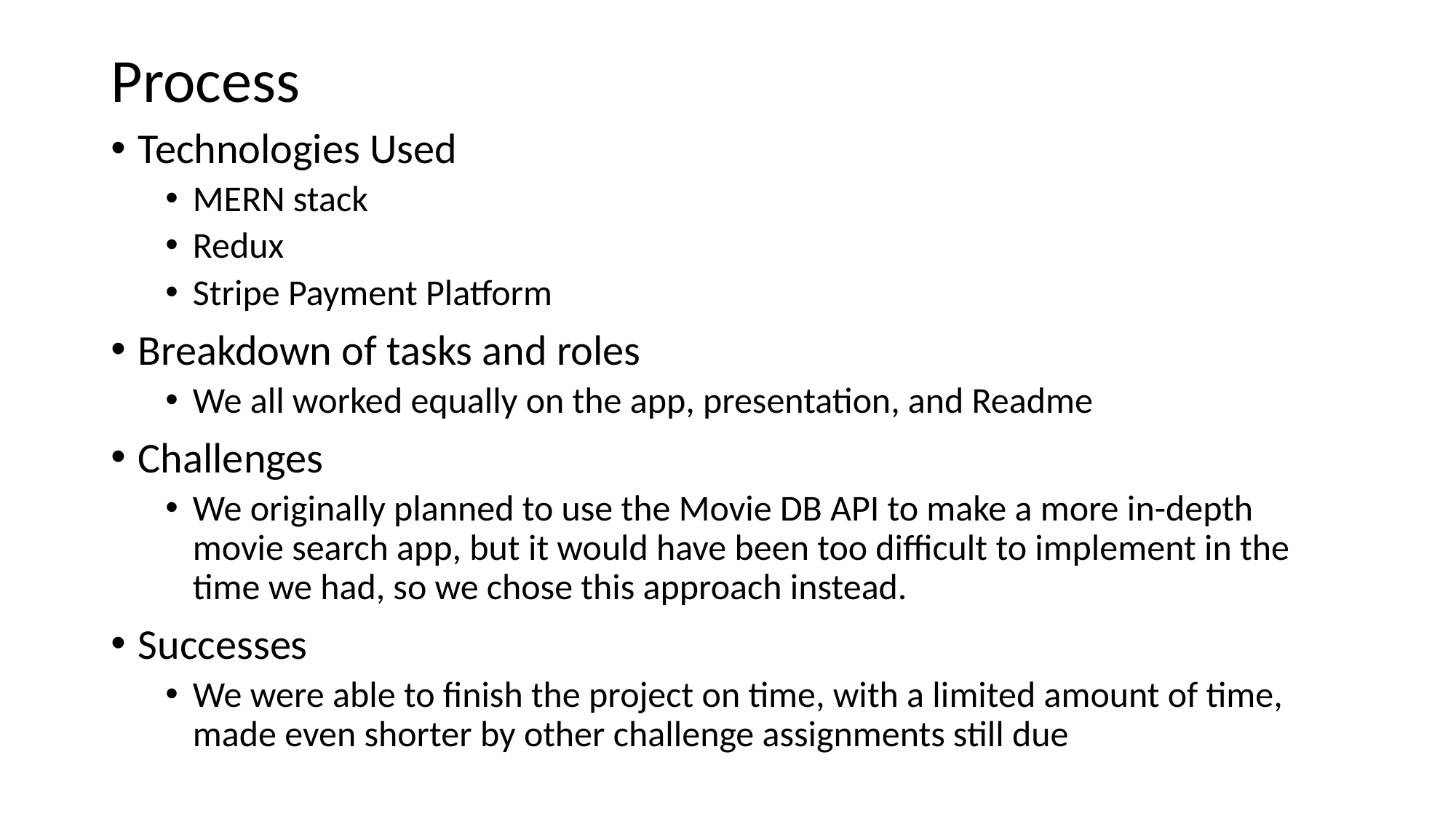

# Process
Technologies Used
MERN stack
Redux
Stripe Payment Platform
Breakdown of tasks and roles
We all worked equally on the app, presentation, and Readme
Challenges
We originally planned to use the Movie DB API to make a more in-depth movie search app, but it would have been too difficult to implement in the time we had, so we chose this approach instead.
Successes
We were able to finish the project on time, with a limited amount of time, made even shorter by other challenge assignments still due